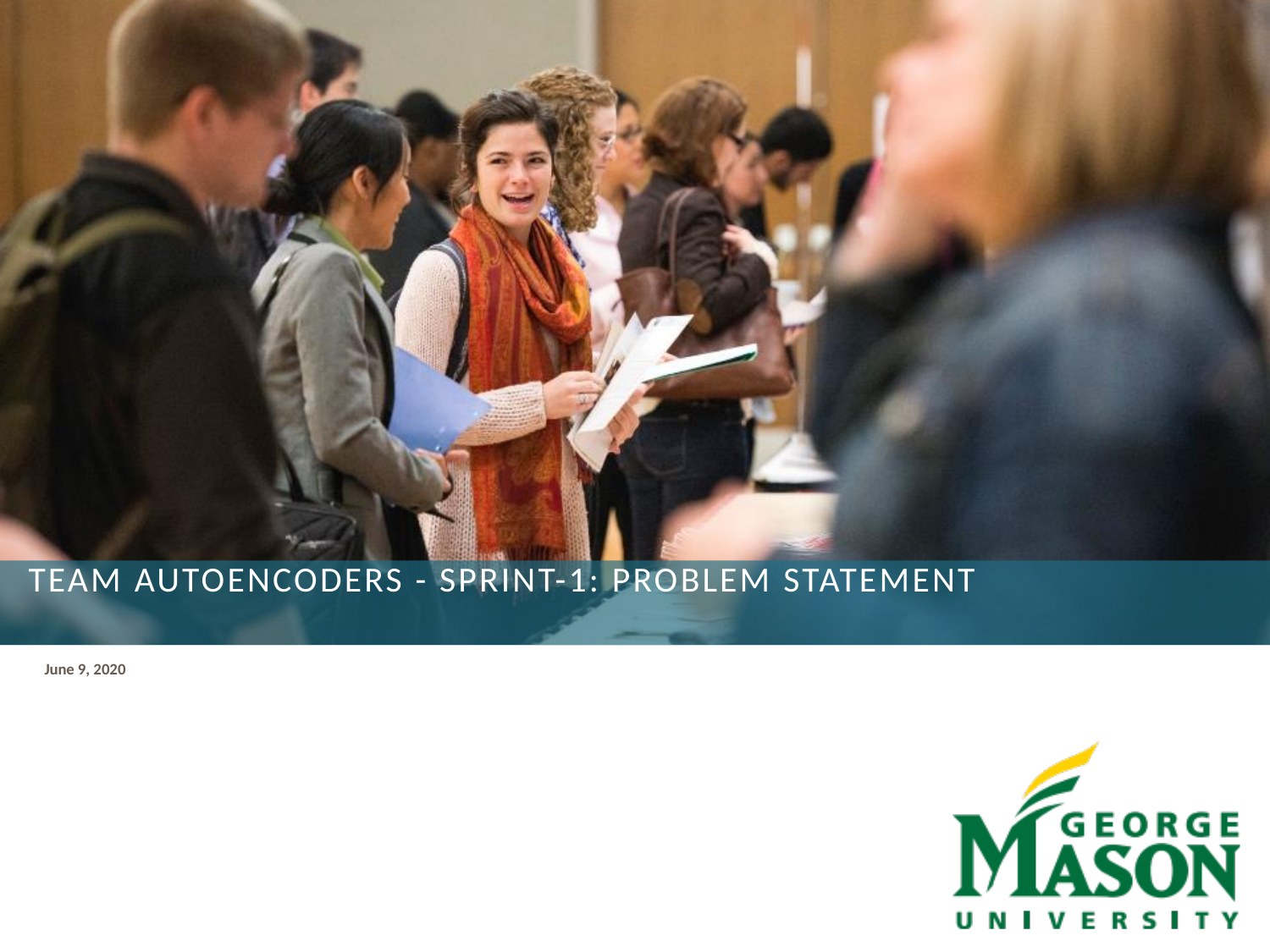

# Team Autoencoders - Sprint-1: Problem Statement
June 9, 2020